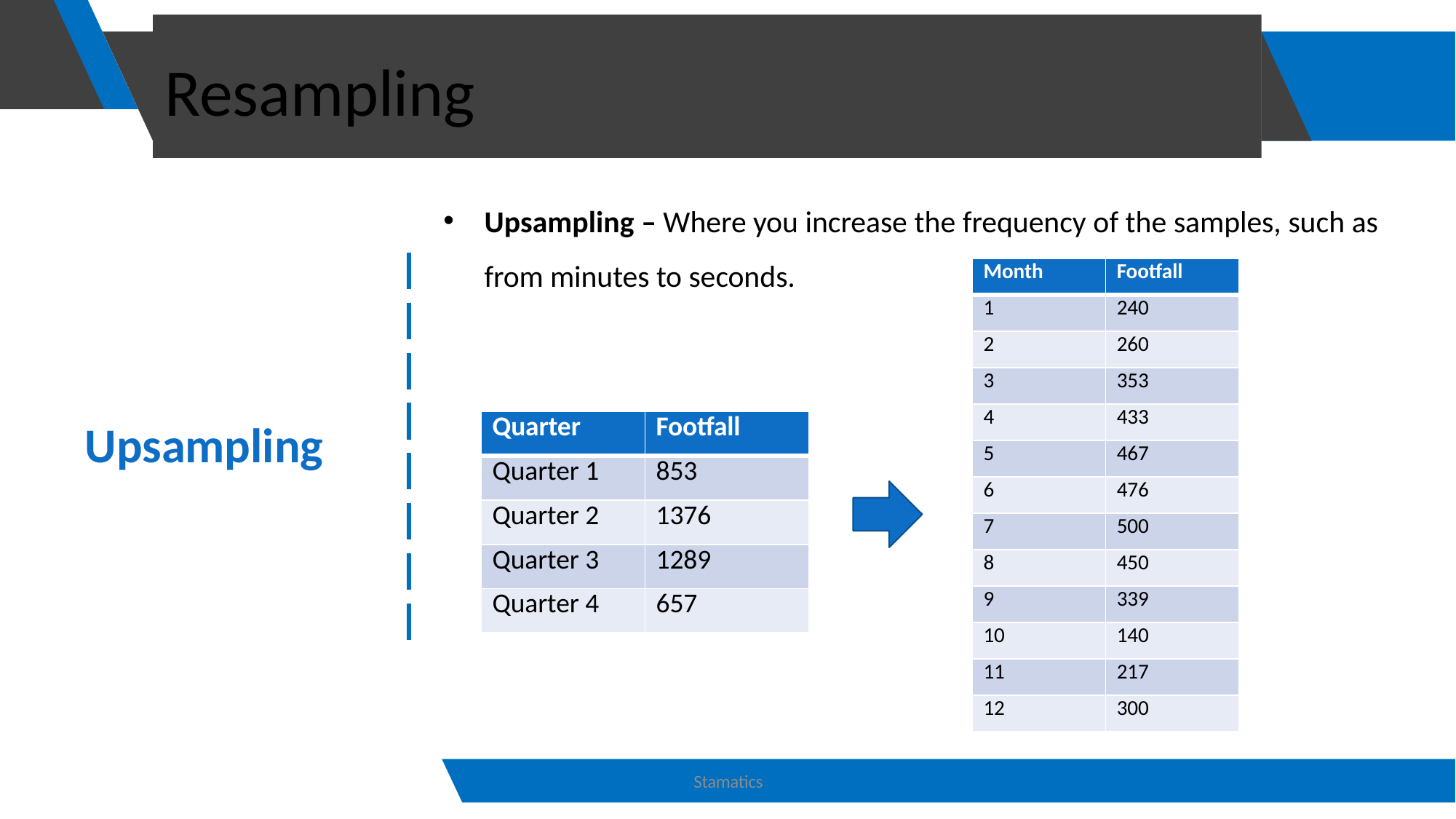

# Resampling

Upsampling – Where you increase the frequency of the samples, such as
from minutes to seconds.

| Month | Footfall |
| --- | --- |
| 1 | 240 |
| 2 | 260 |
| 3 | 353 |
| 4 | 433 |
| 5 | 467 |
| 6 | 476 |
| 7 | 500 |
| 8 | 450 |
| 9 | 339 |
| 10 | 140 |
| 11 | 217 |
| 12 | 300 |
| Quarter | Footfall |
| --- | --- |
| Quarter 1 | 853 |
| Quarter 2 | 1376 |
| Quarter 3 | 1289 |
| Quarter 4 | 657 |
Upsampling

Stamatics